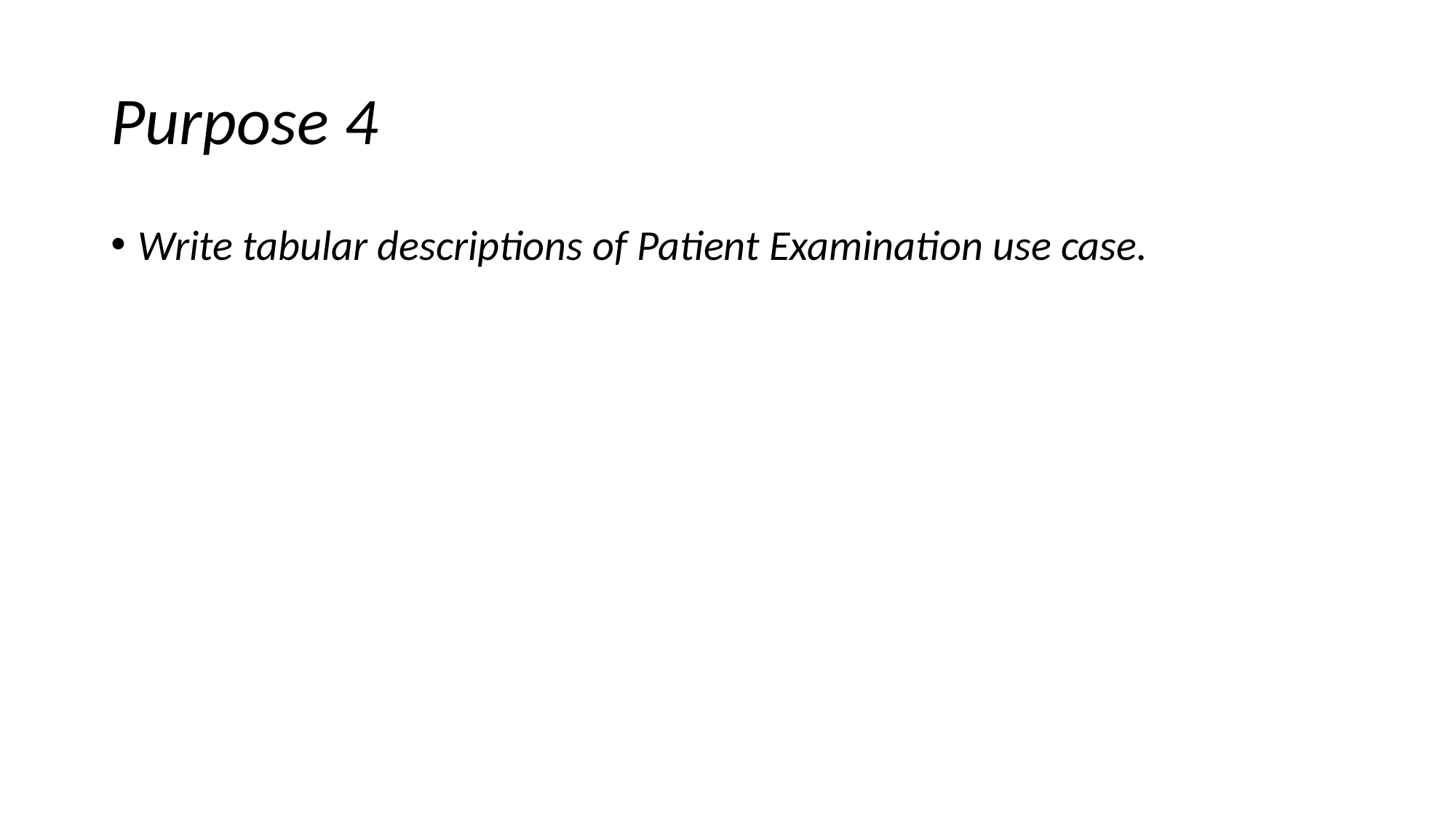

# Purpose 4
Write tabular descriptions of Patient Examination use case.